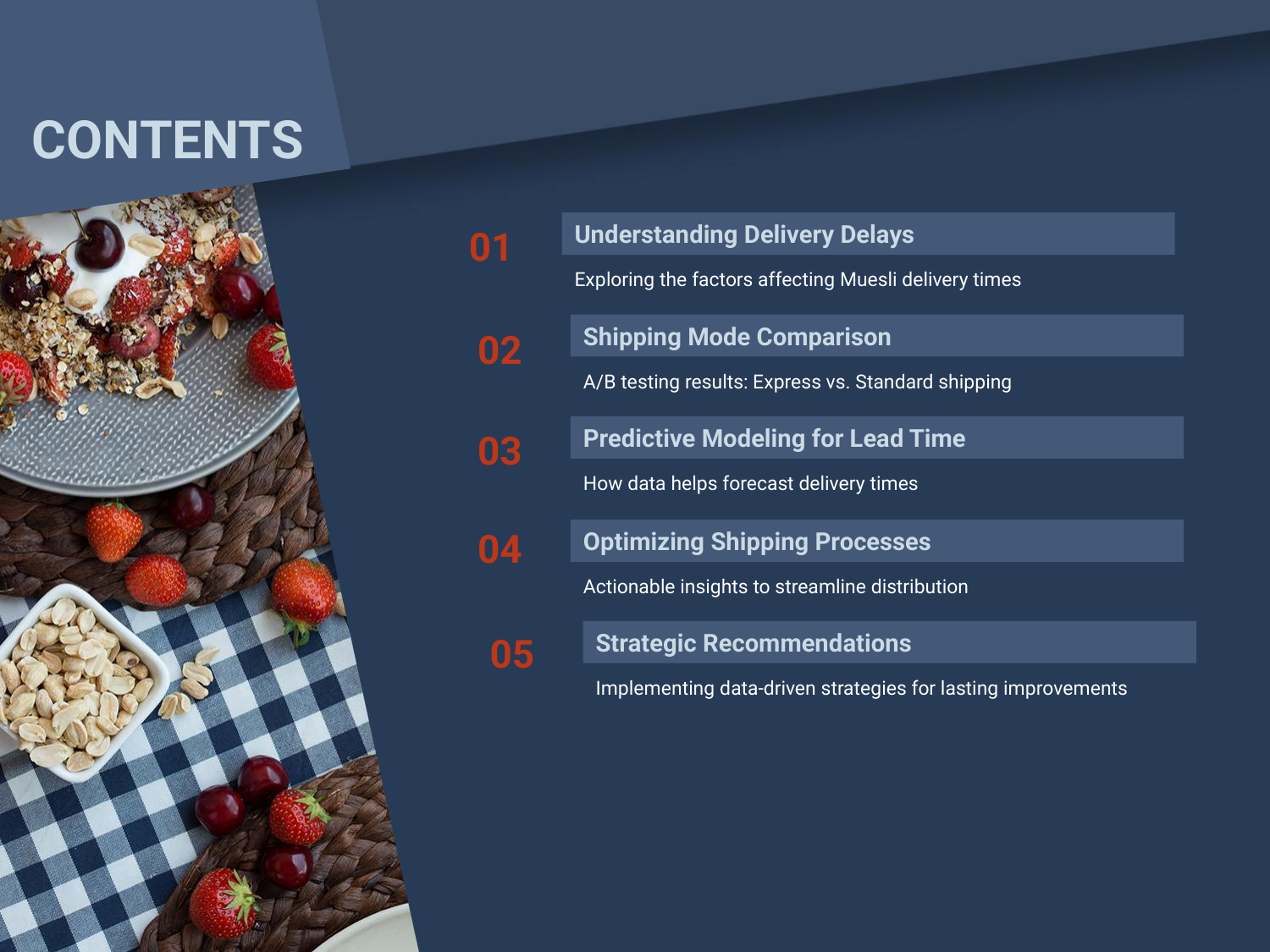

CONTENTS
Understanding Delivery Delays
01
Exploring the factors affecting Muesli delivery times
Shipping Mode Comparison
02
A/B testing results: Express vs. Standard shipping
Predictive Modeling for Lead Time
03
How data helps forecast delivery times
04
Optimizing Shipping Processes
Actionable insights to streamline distribution
Strategic Recommendations
05
Implementing data-driven strategies for lasting improvements